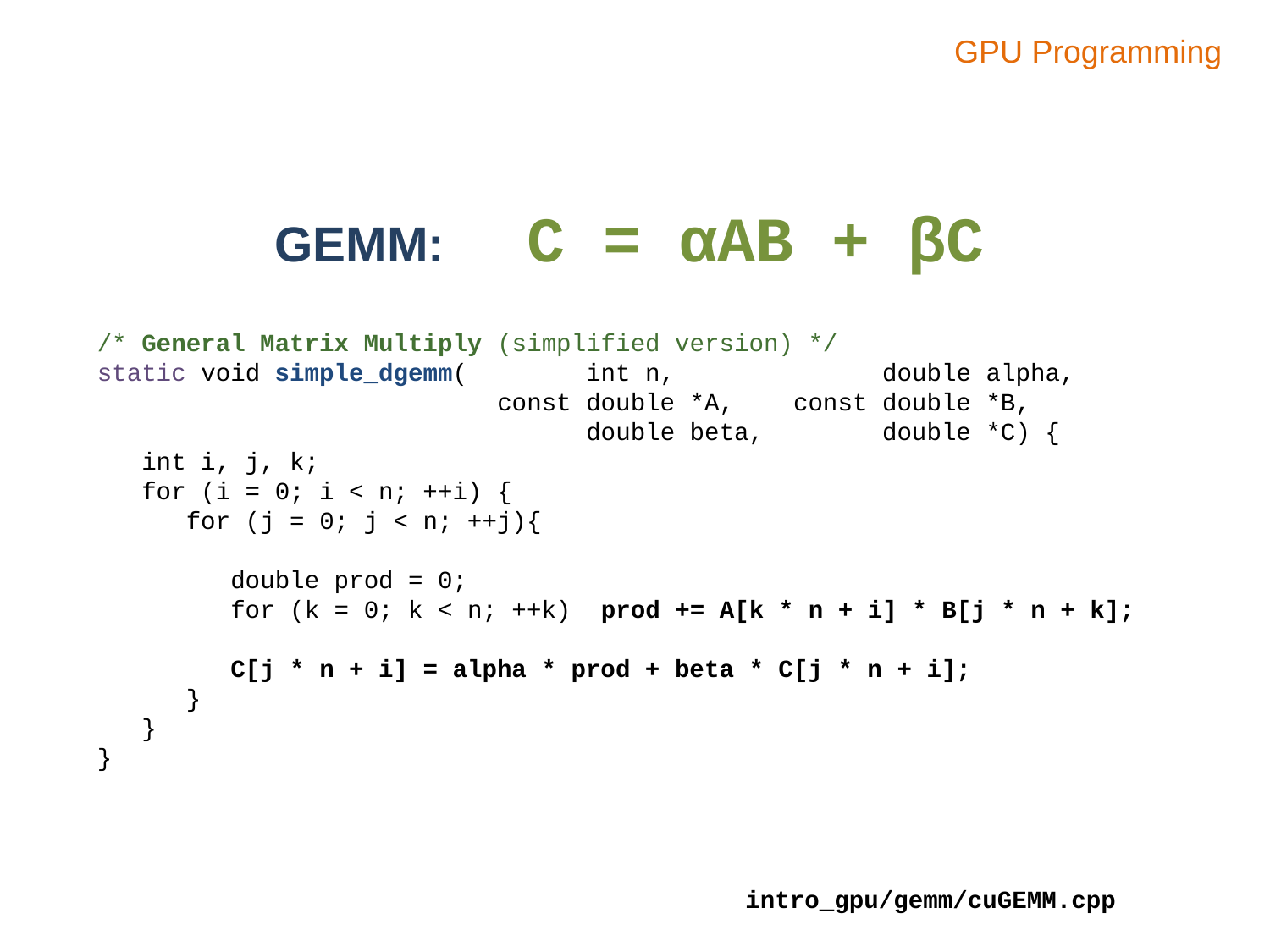

GPU Programming
GEMM:      C = αAB + βC

/* General Matrix Multiply (simplified version) */
static void simple_dgemm(        int n,              double alpha,
                           const double *A,    const double *B,
                                 double beta,        double *C) {
   int i, j, k;
   for (i = 0; i < n; ++i) {
      for (j = 0; j < n; ++j){

         double prod = 0;
         for (k = 0; k < n; ++k)  prod += A[k * n + i] * B[j * n + k];

         C[j * n + i] = alpha * prod + beta * C[j * n + i];
      }
   }
}

intro_gpu/gemm/cuGEMM.cpp